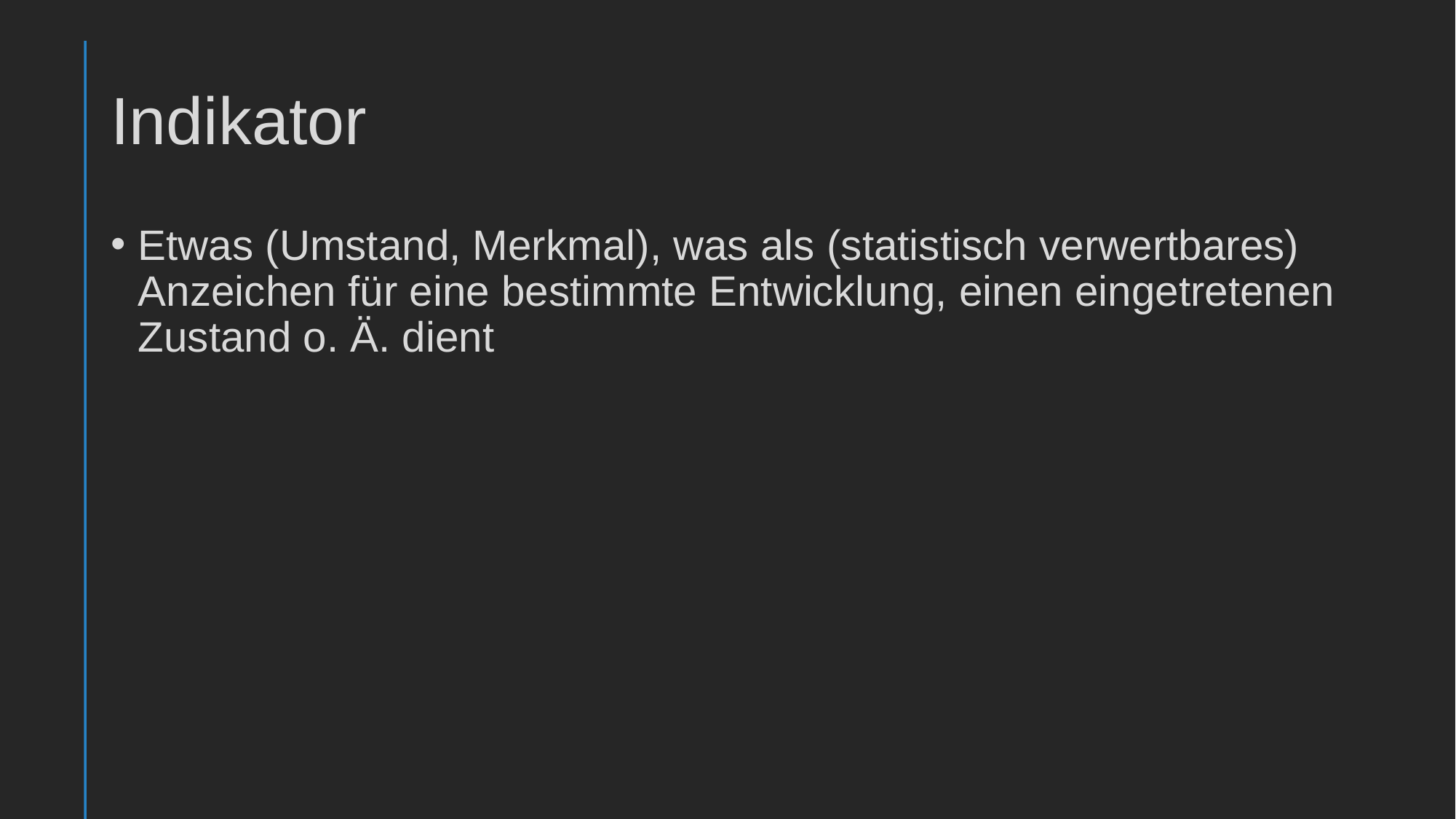

# Indikator
Etwas (Umstand, Merkmal), was als (statistisch verwertbares) Anzeichen für eine bestimmte Entwicklung, einen eingetretenen Zustand o. Ä. dient